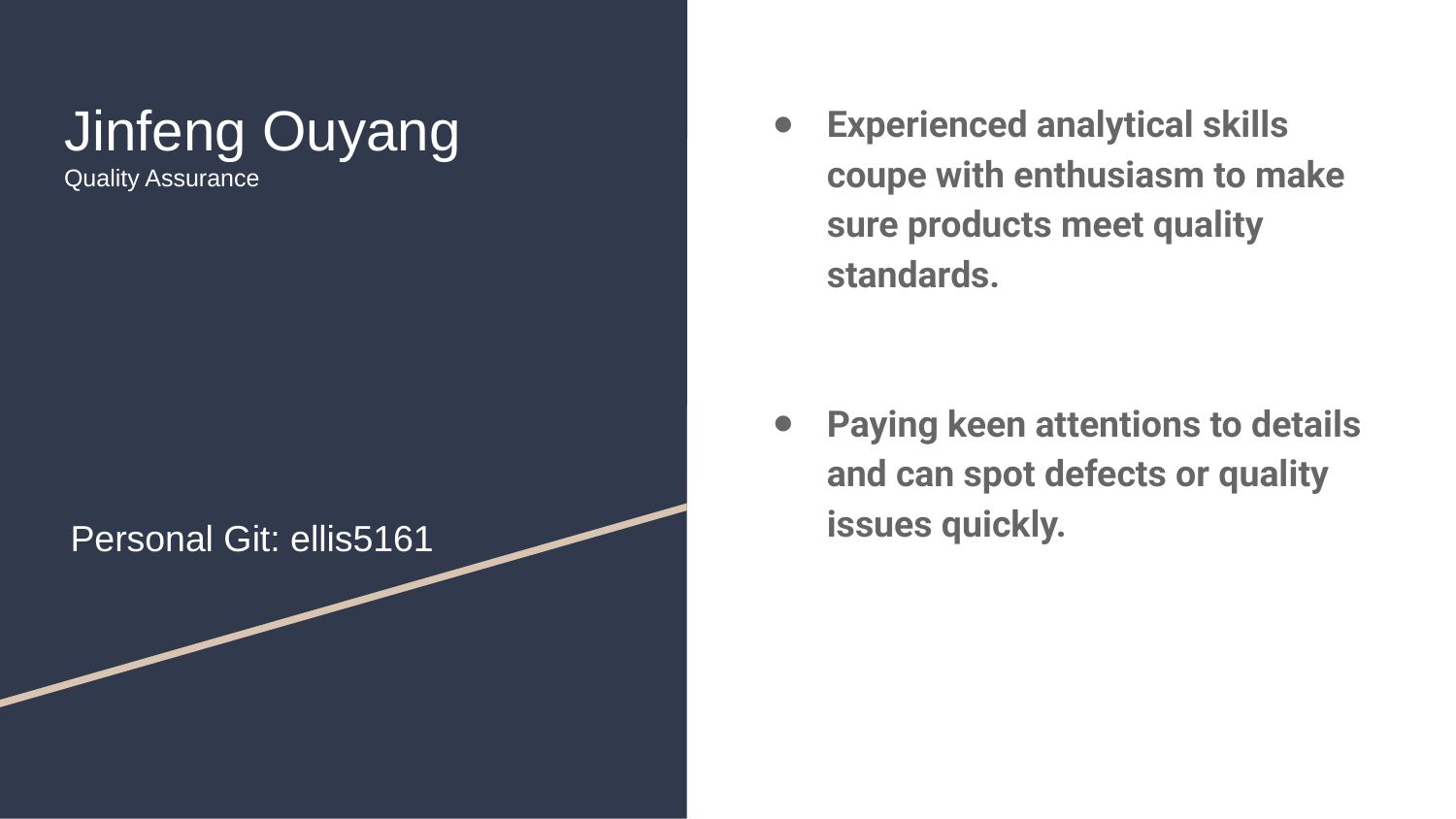

# Jinfeng Ouyang
Quality Assurance
Experienced analytical skills coupe with enthusiasm to make sure products meet quality standards.

Paying keen attentions to details and can spot defects or quality issues quickly.
Personal Git: ellis5161